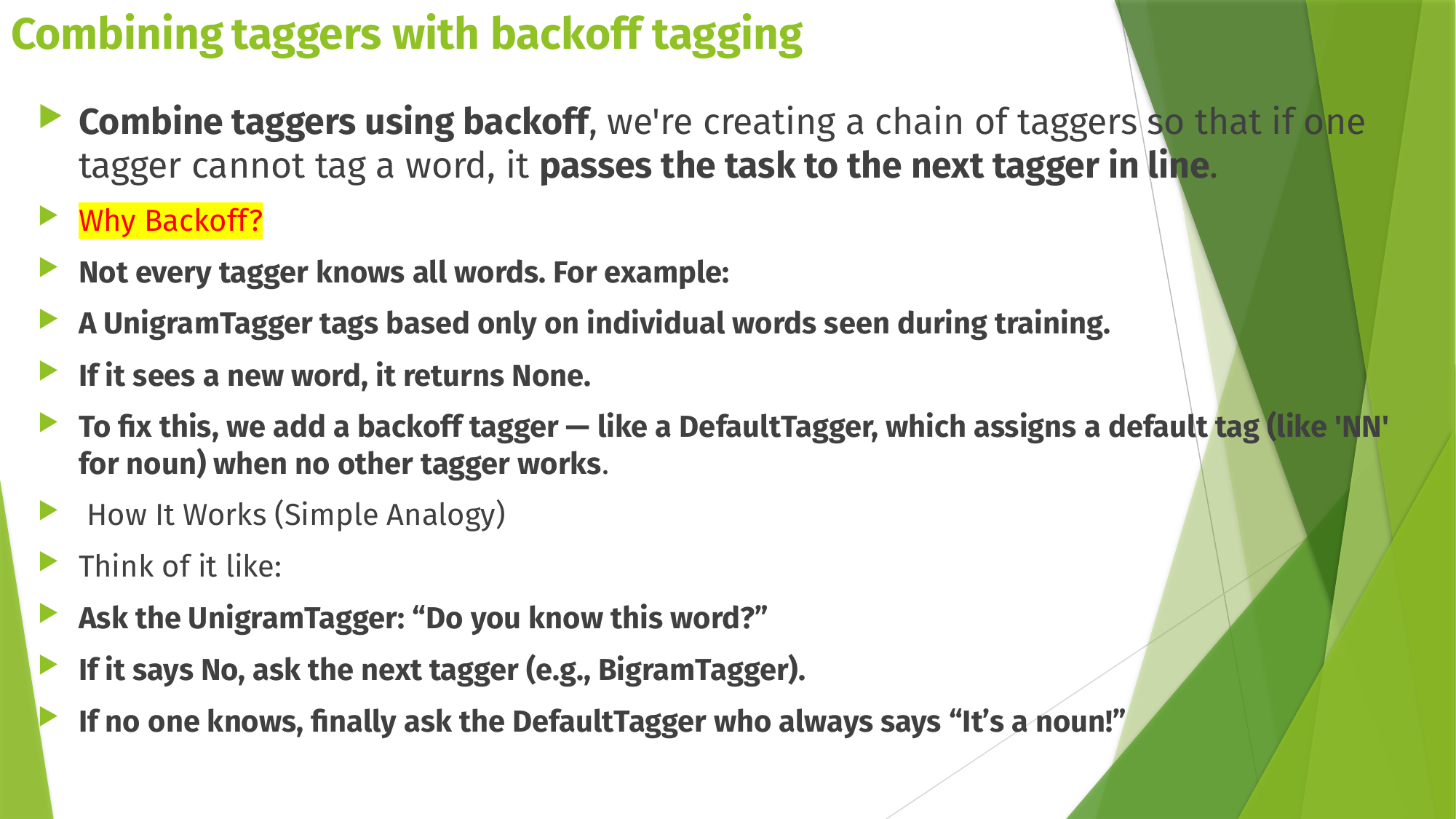

# Combining taggers with backoff tagging
Combine taggers using backoff, we're creating a chain of taggers so that if one tagger cannot tag a word, it passes the task to the next tagger in line.
Why Backoff?
Not every tagger knows all words. For example:
A UnigramTagger tags based only on individual words seen during training.
If it sees a new word, it returns None.
To fix this, we add a backoff tagger — like a DefaultTagger, which assigns a default tag (like 'NN' for noun) when no other tagger works.
 How It Works (Simple Analogy)
Think of it like:
Ask the UnigramTagger: “Do you know this word?”
If it says No, ask the next tagger (e.g., BigramTagger).
If no one knows, finally ask the DefaultTagger who always says “It’s a noun!”